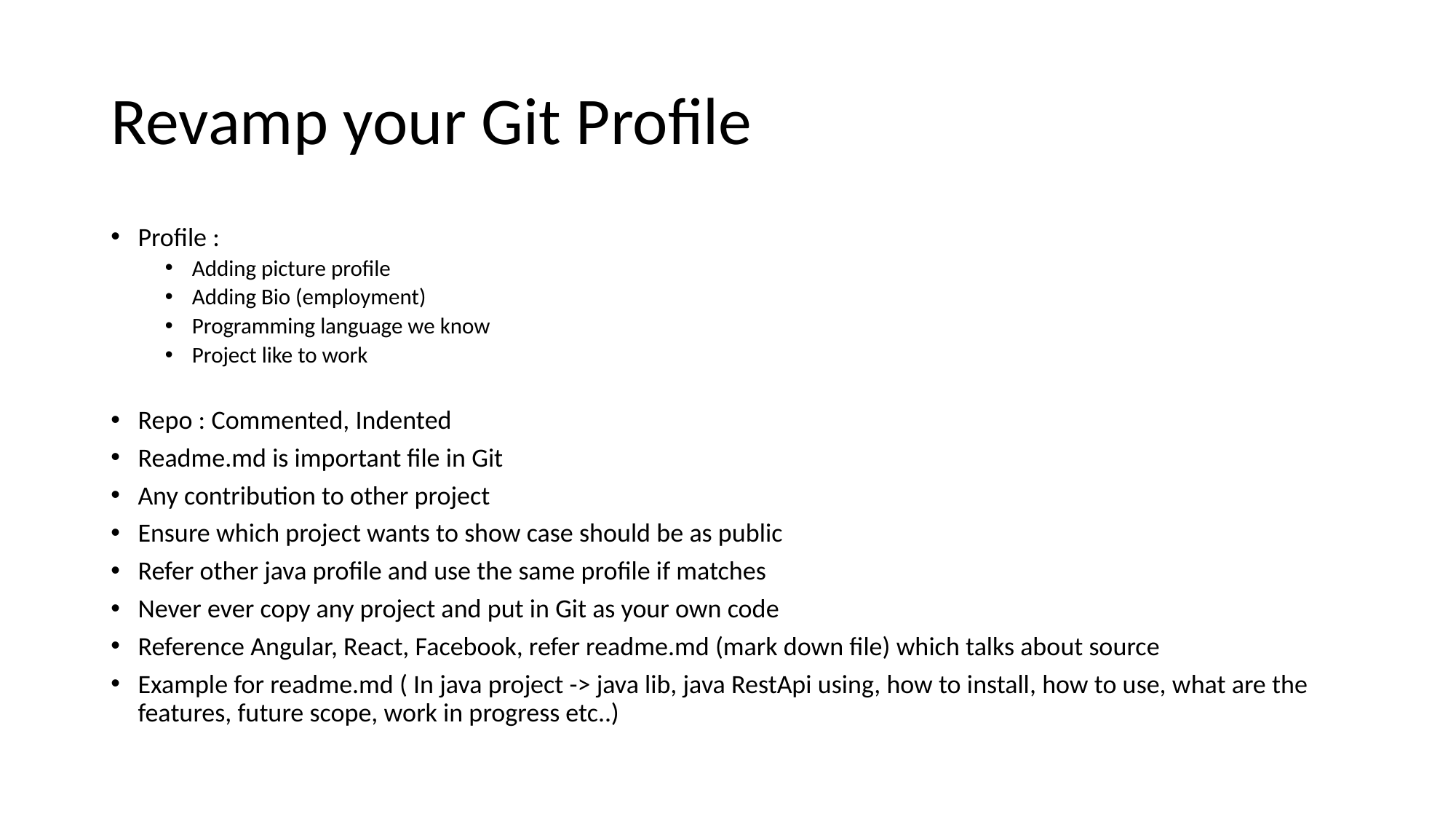

# Revamp your Git Profile
Profile :
Adding picture profile
Adding Bio (employment)
Programming language we know
Project like to work

Repo : Commented, Indented
Readme.md is important file in Git
Any contribution to other project
Ensure which project wants to show case should be as public
Refer other java profile and use the same profile if matches
Never ever copy any project and put in Git as your own code
Reference Angular, React, Facebook, refer readme.md (mark down file) which talks about source
Example for readme.md ( In java project -> java lib, java RestApi using, how to install, how to use, what are the features, future scope, work in progress etc..)